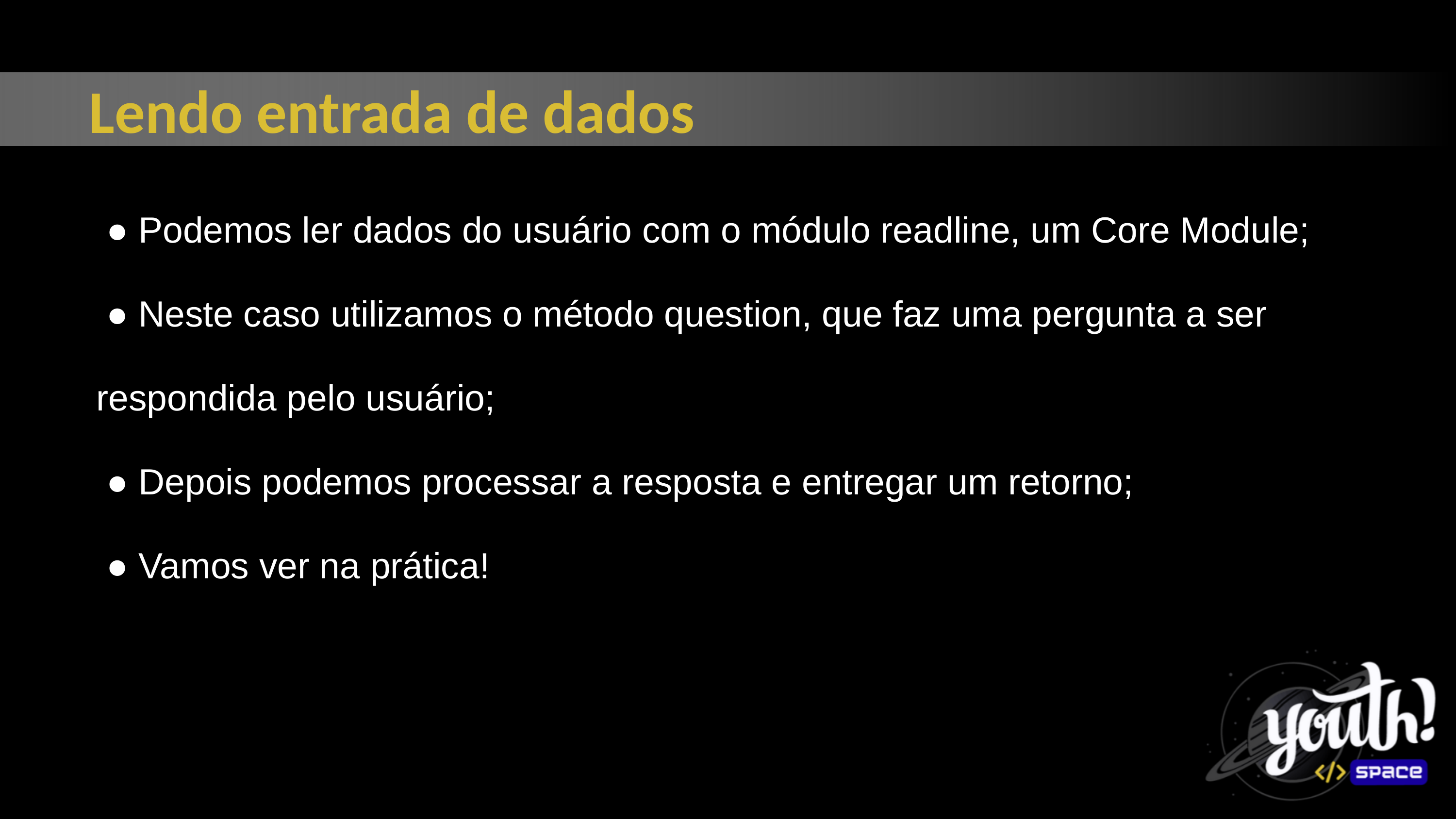

Lendo entrada de dados

 ● Podemos ler dados do usuário com o módulo readline, um Core Module;
 ● Neste caso utilizamos o método question, que faz uma pergunta a ser
respondida pelo usuário;
 ● Depois podemos processar a resposta e entregar um retorno;
 ● Vamos ver na prática!